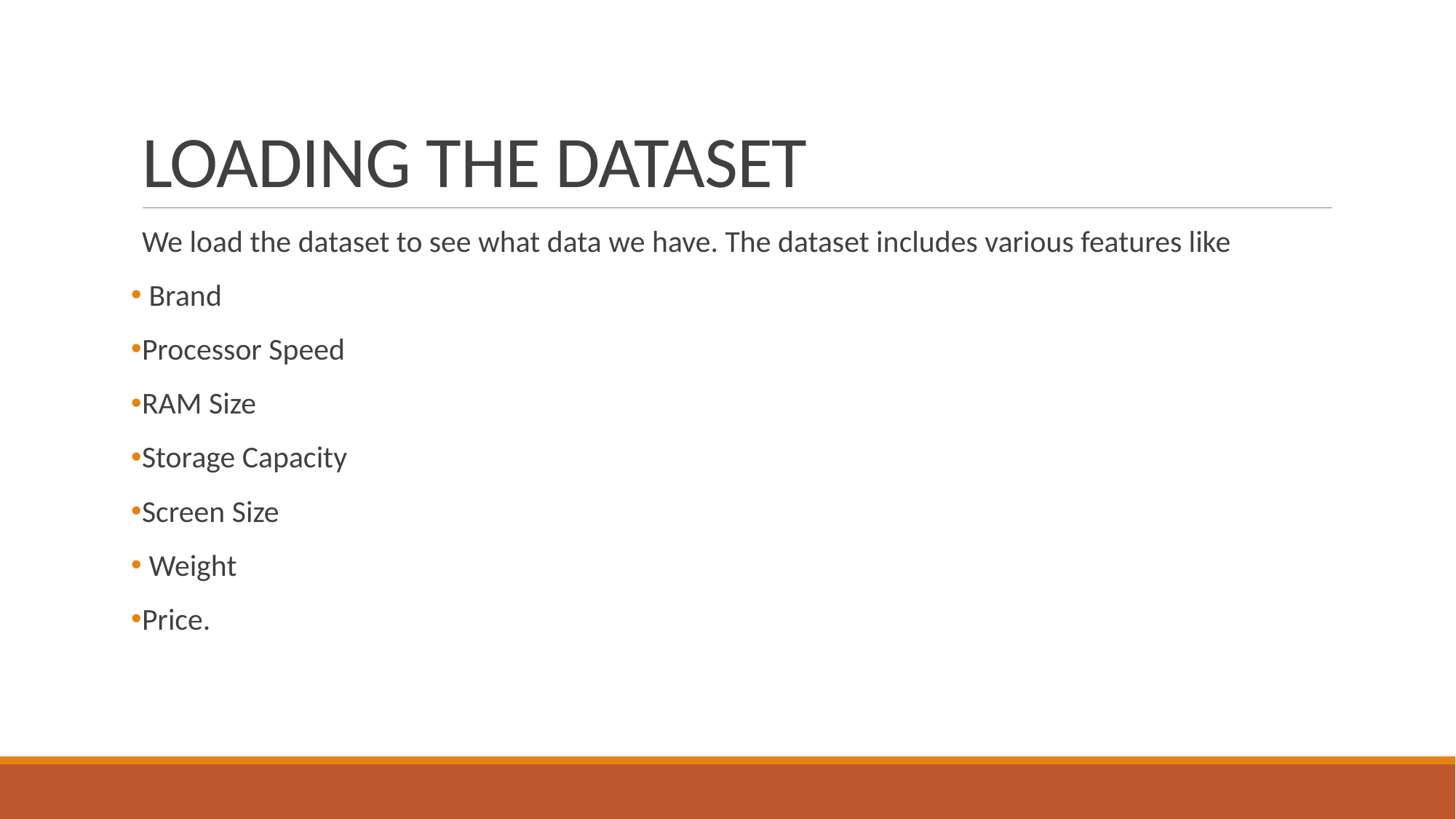

# LOADING THE DATASET
We load the dataset to see what data we have. The dataset includes various features like
 Brand
Processor Speed
RAM Size
Storage Capacity
Screen Size
 Weight
Price.